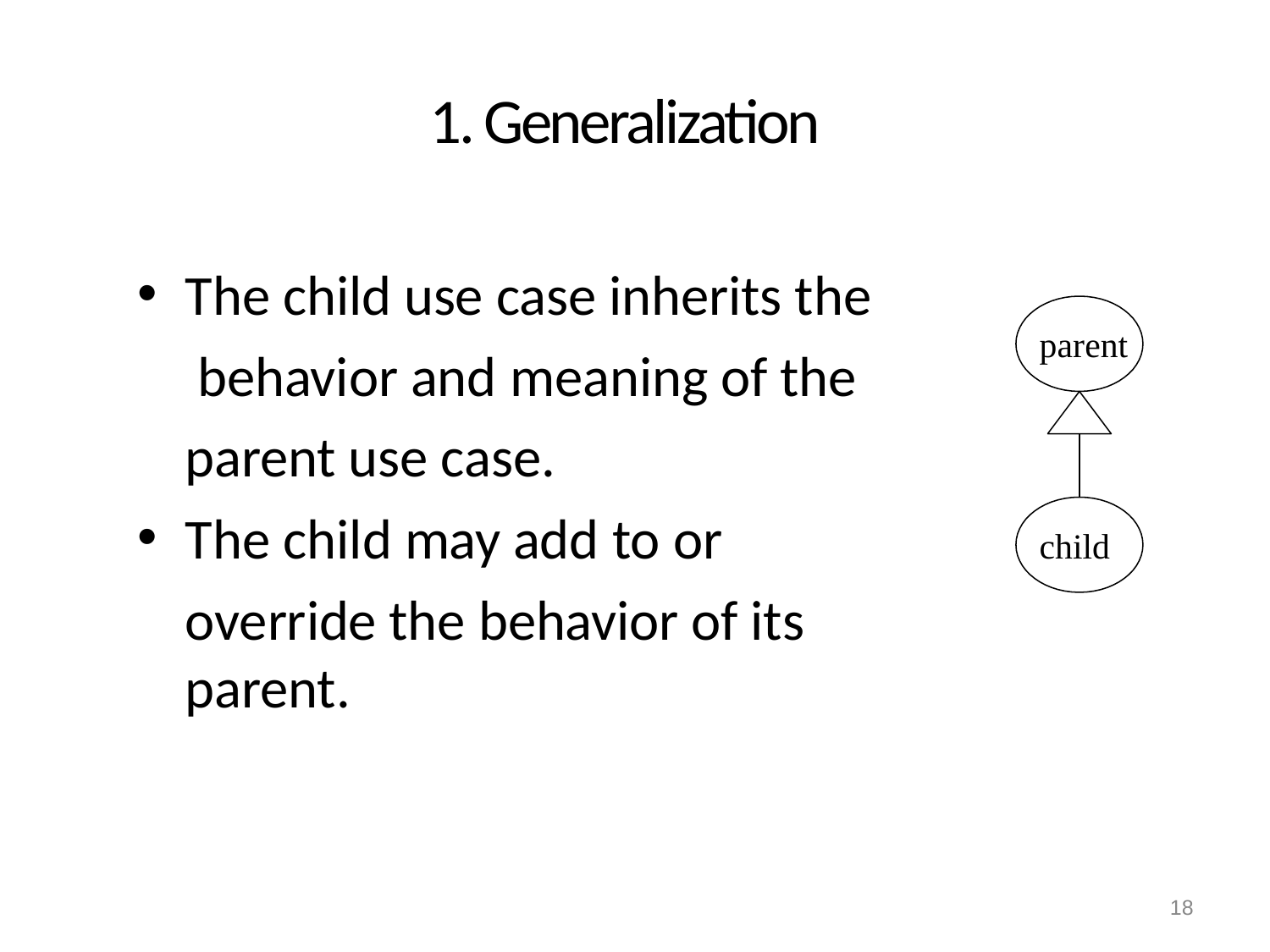

# 1. Generalization
The child use case inherits the  behavior and meaning of the  parent use case.
The child may add to or
override the behavior of its parent.

parent

child
18